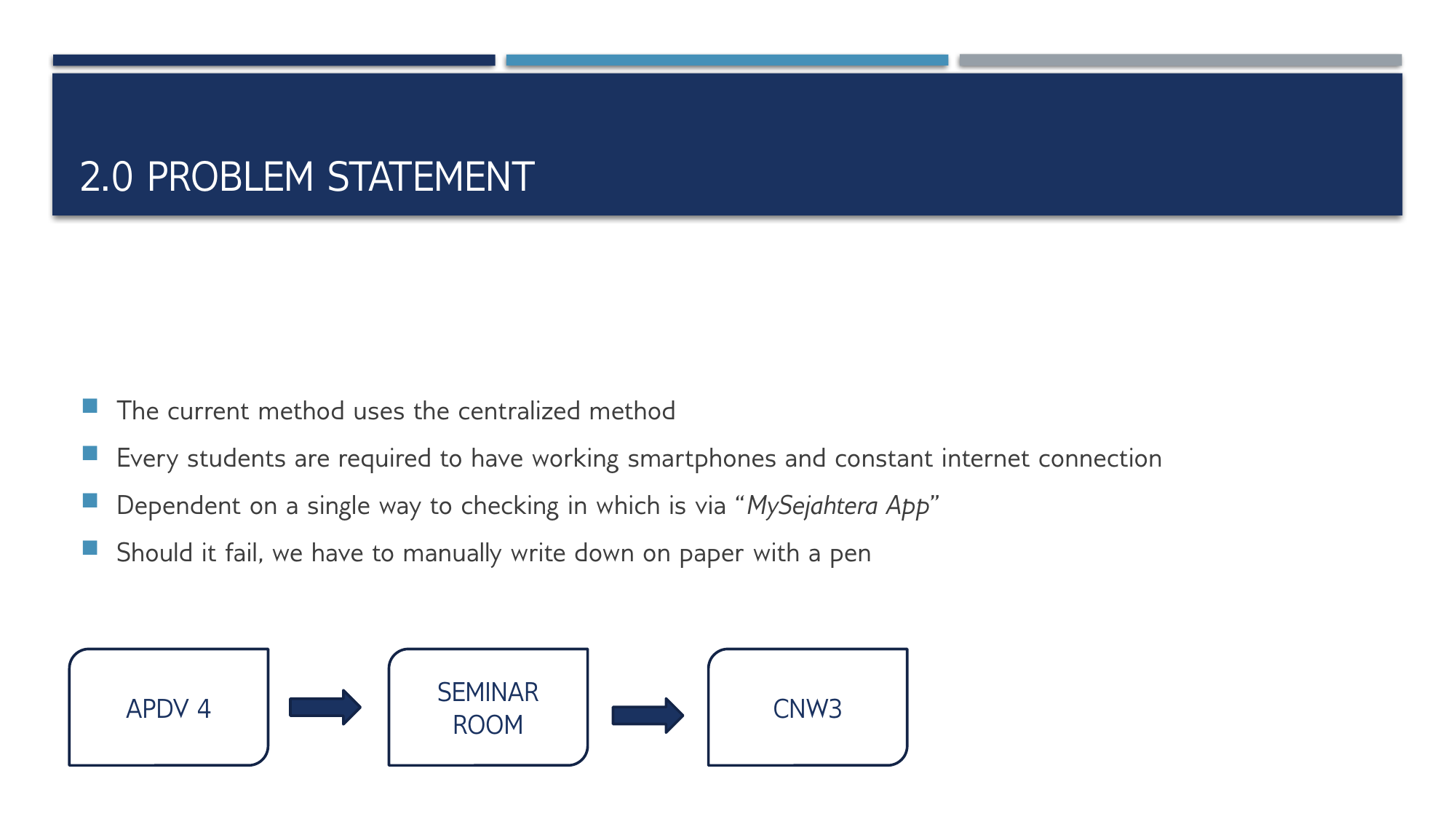

# 2.0 PROBLEM STATEMENT
The current method uses the centralized method
Every students are required to have working smartphones and constant internet connection
Dependent on a single way to checking in which is via “MySejahtera App”
Should it fail, we have to manually write down on paper with a pen
APDV 4
SEMINAR ROOM
CNW3